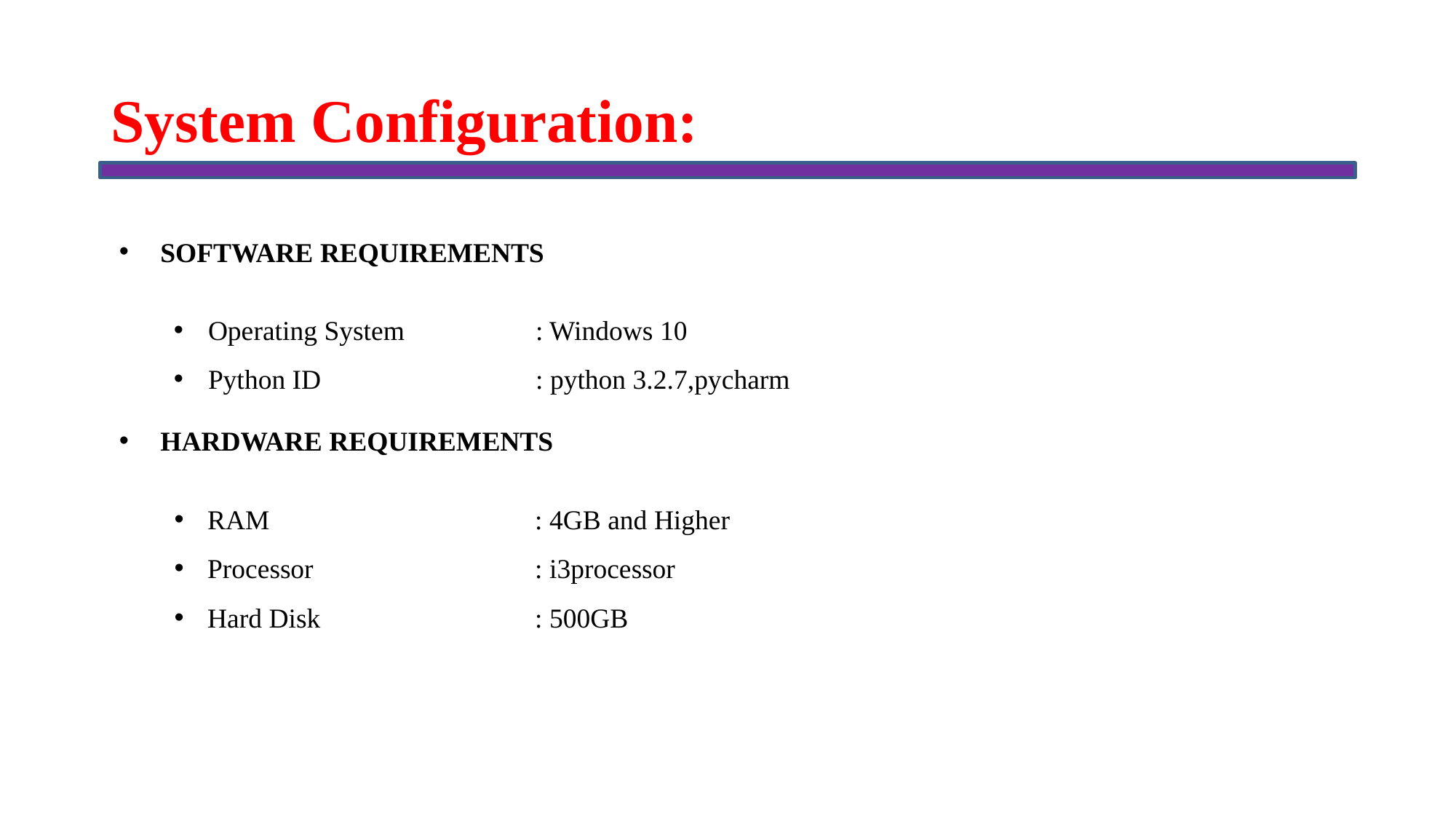

# System Configuration:

 SOFTWARE REQUIREMENTS

Operating System		: Windows 10
Python ID		: python 3.2.7,pycharm

 HARDWARE REQUIREMENTS

RAM             		: 4GB and Higher
Processor      		: i3processor
Hard Disk     		: 500GB